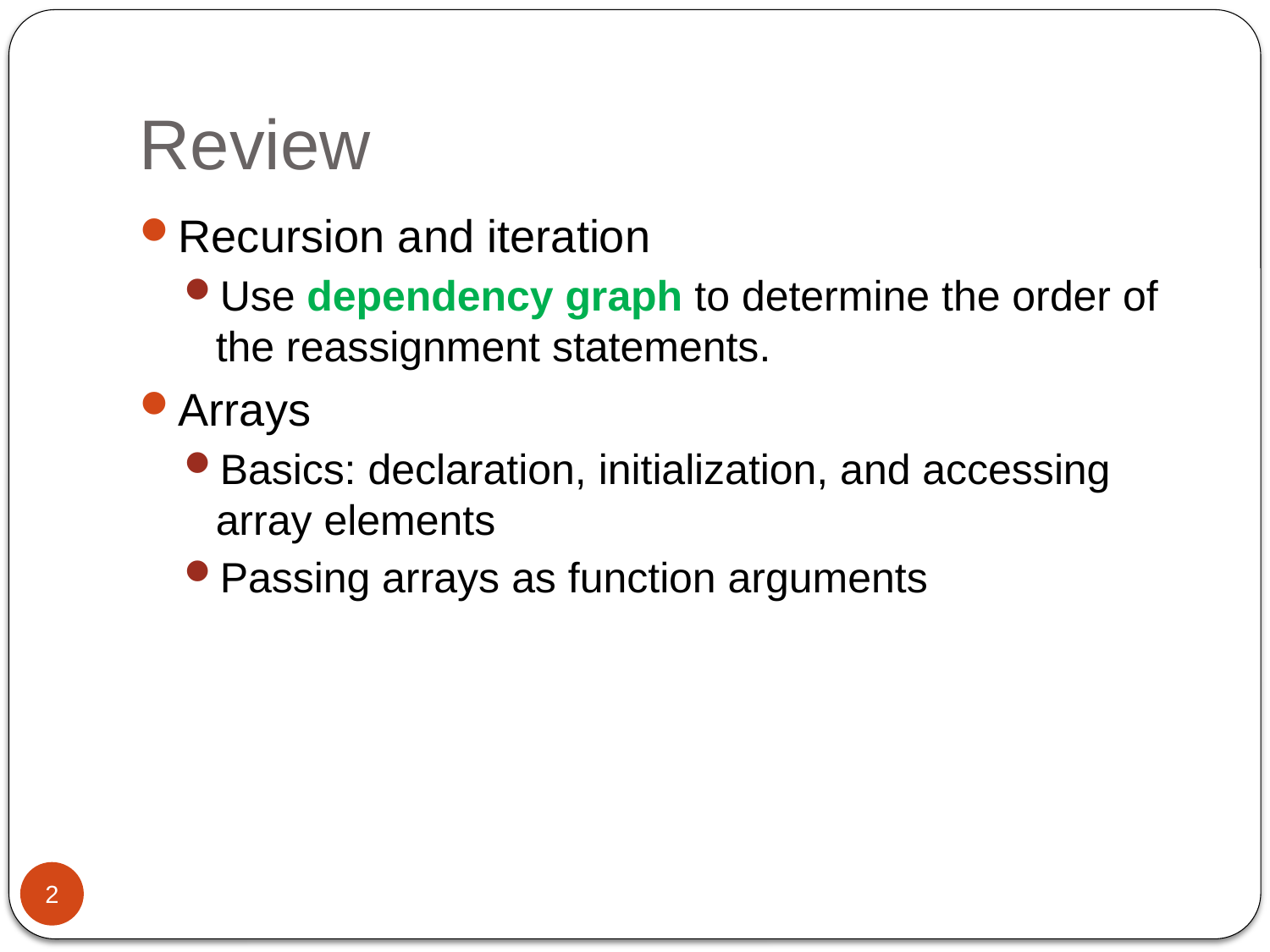

# Review
Recursion and iteration
Use dependency graph to determine the order of the reassignment statements.
Arrays
Basics: declaration, initialization, and accessing array elements
Passing arrays as function arguments
2